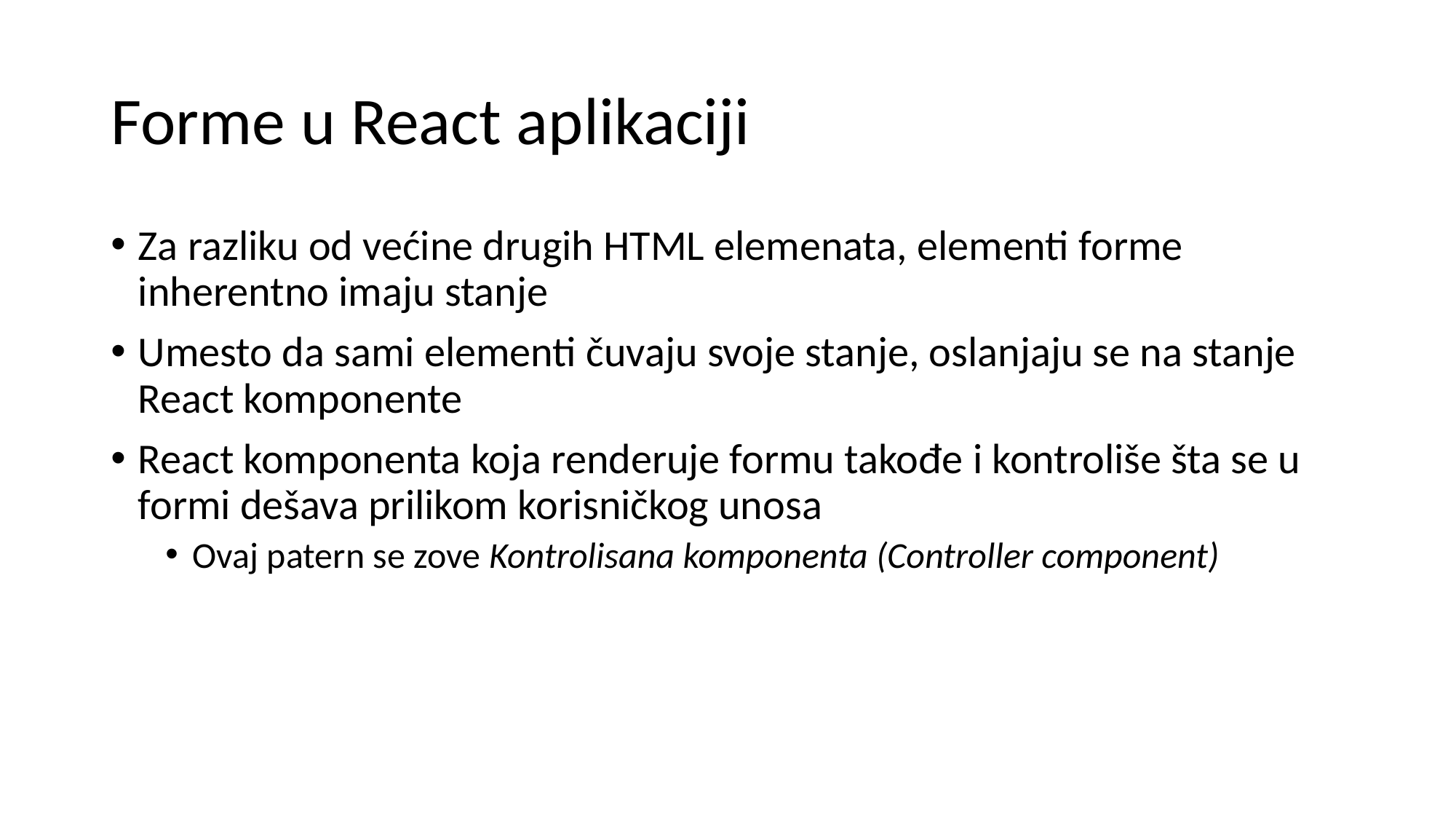

# Forme u React aplikaciji
Za razliku od većine drugih HTML elemenata, elementi forme inherentno imaju stanje
Umesto da sami elementi čuvaju svoje stanje, oslanjaju se na stanje React komponente
React komponenta koja renderuje formu takođe i kontroliše šta se u formi dešava prilikom korisničkog unosa
Ovaj patern se zove Kontrolisana komponenta (Controller component)